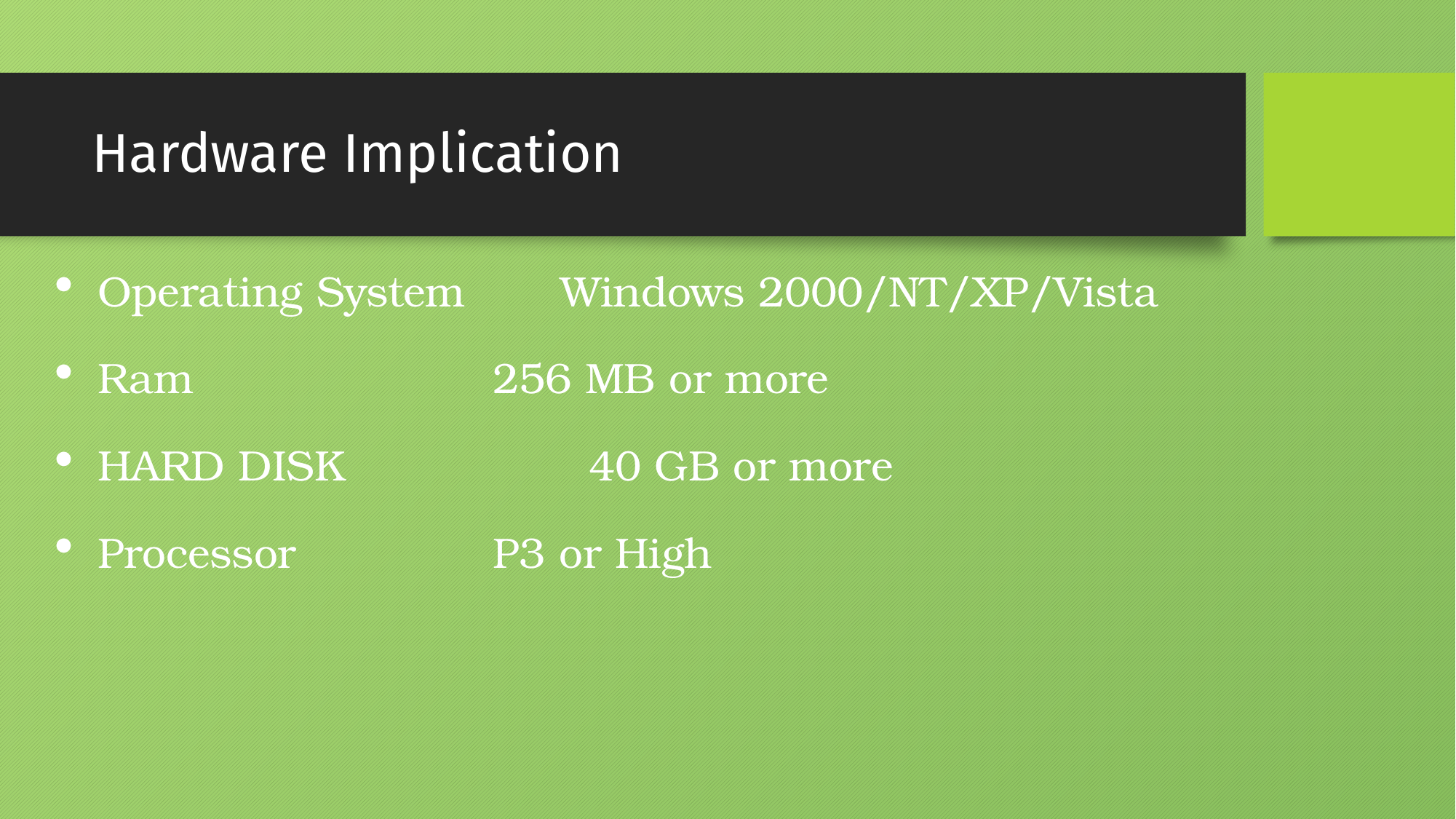

# Hardware Implication
Operating System       Windows 2000/NT/XP/Vista
Ram			     256 MB or more
HARD DISK 	     	    40 GB or more
Processor 		     P3 or High